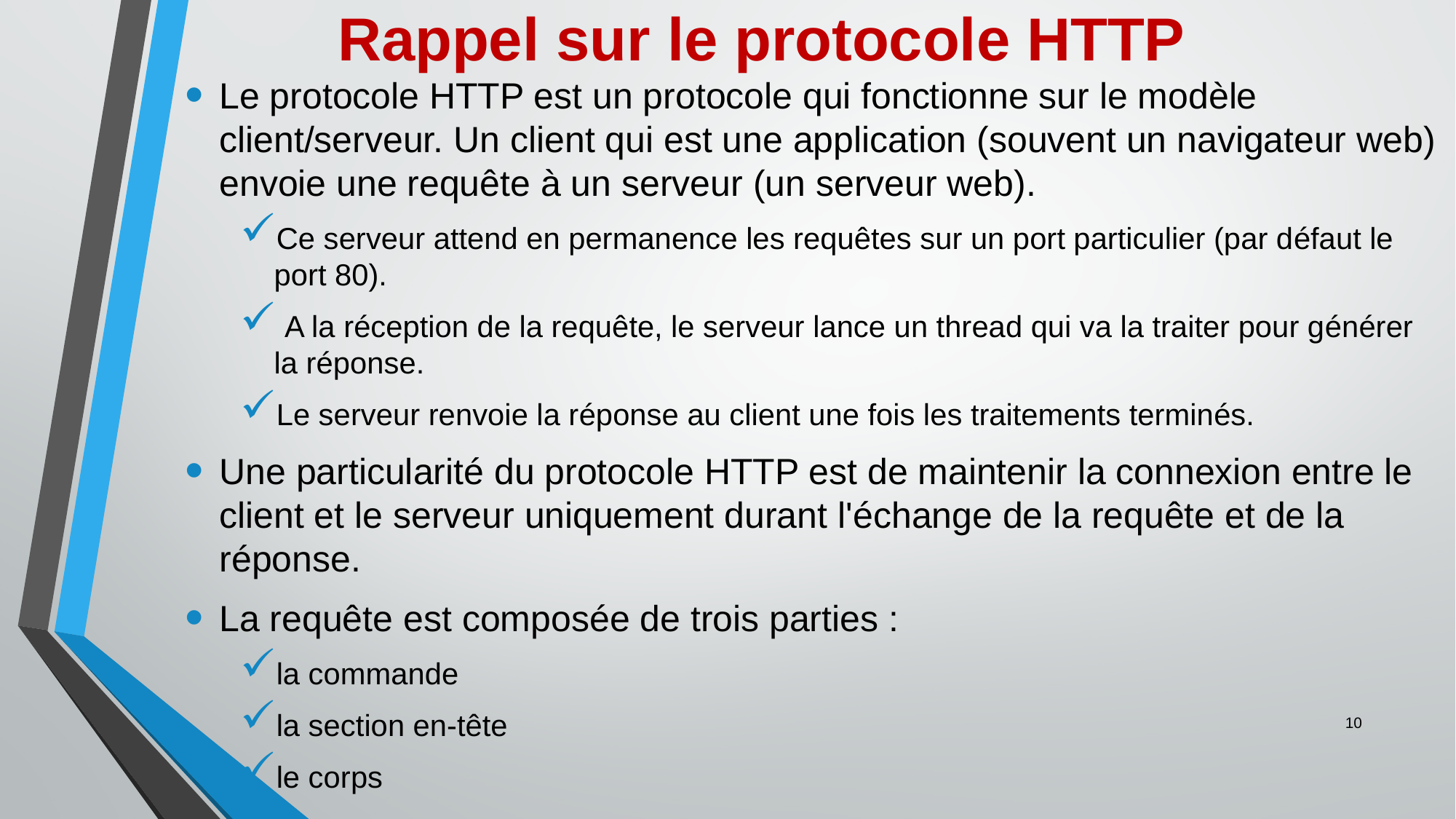

# Rappel sur le protocole HTTP
Le protocole HTTP est un protocole qui fonctionne sur le modèle client/serveur. Un client qui est une application (souvent un navigateur web) envoie une requête à un serveur (un serveur web).
Ce serveur attend en permanence les requêtes sur un port particulier (par défaut le port 80).
 A la réception de la requête, le serveur lance un thread qui va la traiter pour générer la réponse.
Le serveur renvoie la réponse au client une fois les traitements terminés.
Une particularité du protocole HTTP est de maintenir la connexion entre le client et le serveur uniquement durant l'échange de la requête et de la réponse.
La requête est composée de trois parties :
la commande
la section en-tête
le corps
10